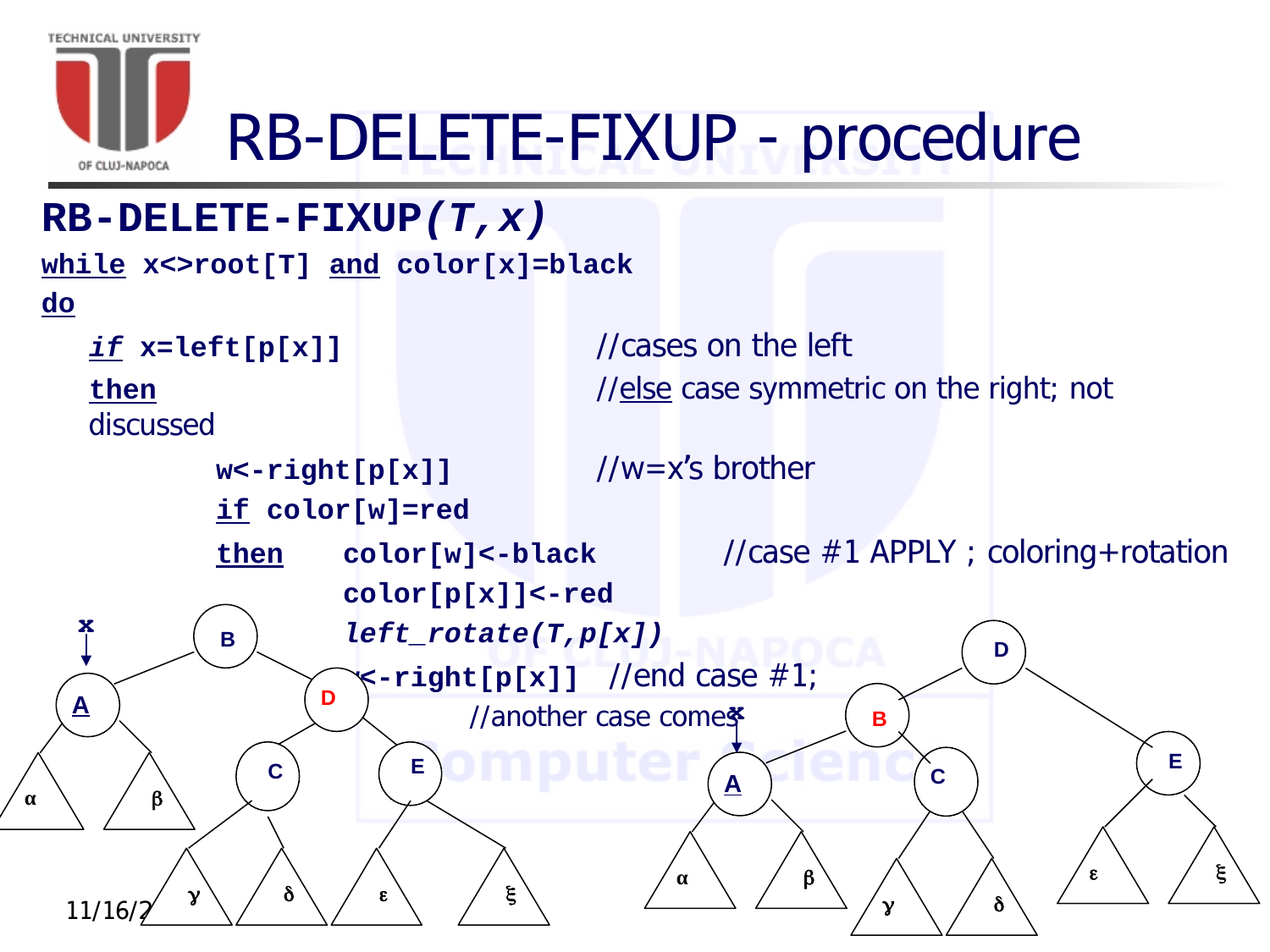

# RB-DELETE-FIXUP - procedure
RB-DELETE-FIXUP(T,x)
while x<>root[T] and color[x]=black
do
	if x=left[p[x]] 		//cases on the left
	then				//else case symmetric on the right; not discussed
		w<-right[p[x]] 	//w=x’s brother
		if color[w]=red
		then	color[w]<-black	//case #1 APPLY ; coloring+rotation
			color[p[x]]<-red
			left_rotate(T,p[x])
			w<-right[p[x]]	 //end case #1;
				//another case comes

B

D

A

E
C

α
β

γ
δ
ε
ξ

D

B

E

C

A

ε
ξ

α
β
γ
δ

x
x
11/16/20